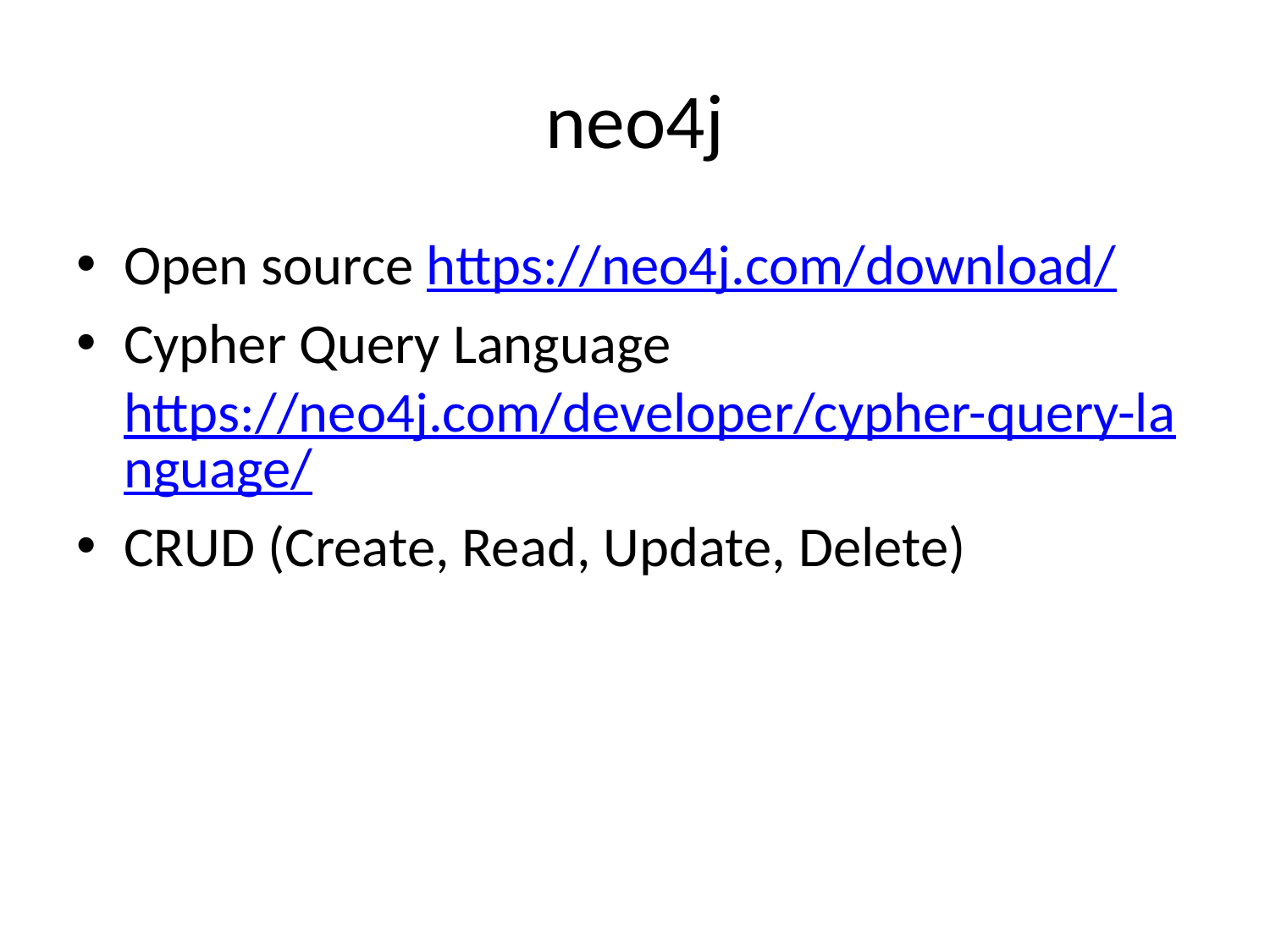

# neo4j
Open source https://neo4j.com/download/
Cypher Query Language https://neo4j.com/developer/cypher-query-language/
CRUD (Create, Read, Update, Delete)